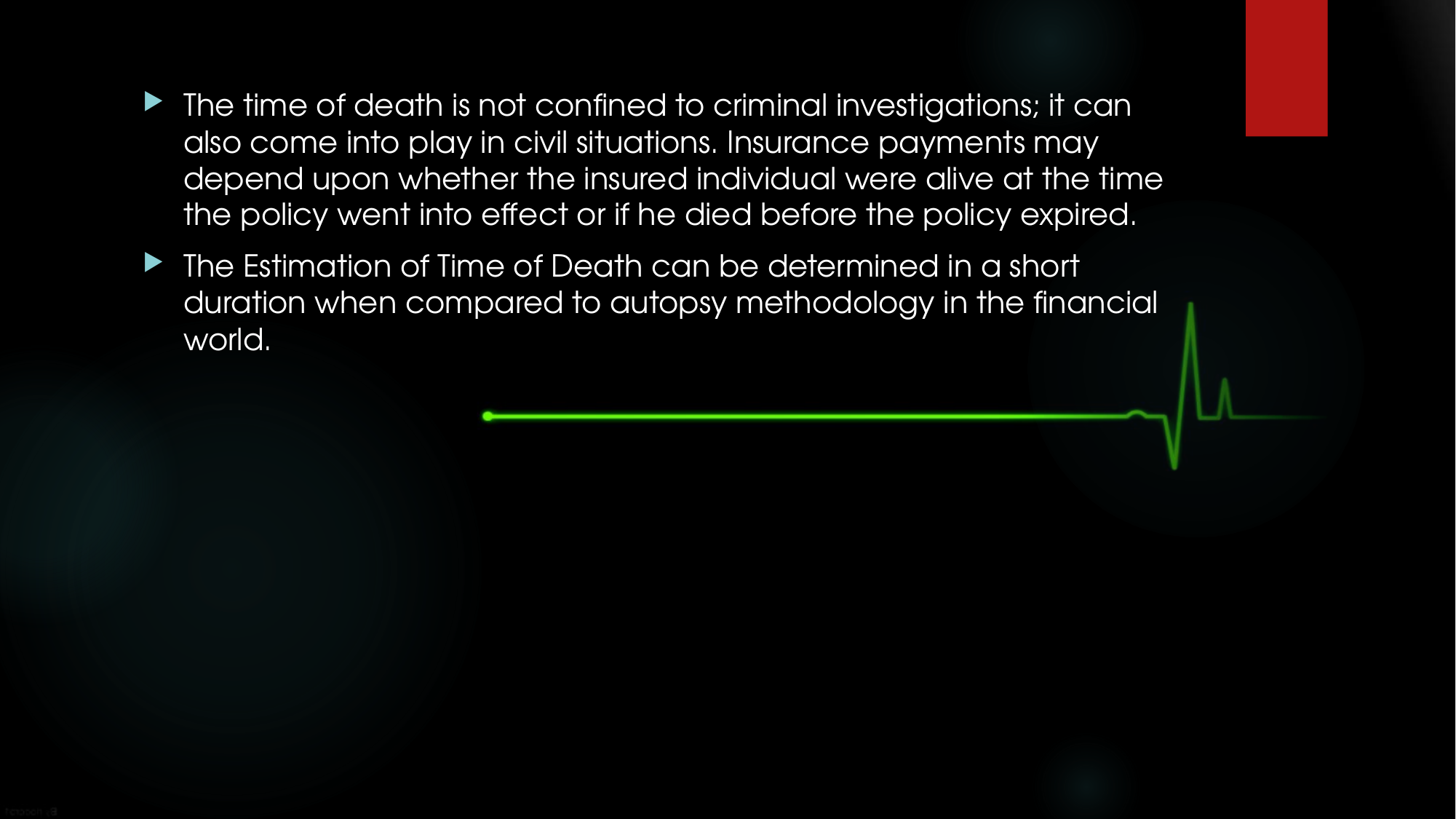

The time of death is not confined to criminal investigations; it can also come into play in civil situations. Insurance payments may depend upon whether the insured individual were alive at the time the policy went into effect or if he died before the policy expired.
The Estimation of Time of Death can be determined in a short duration when compared to autopsy methodology in the financial world.